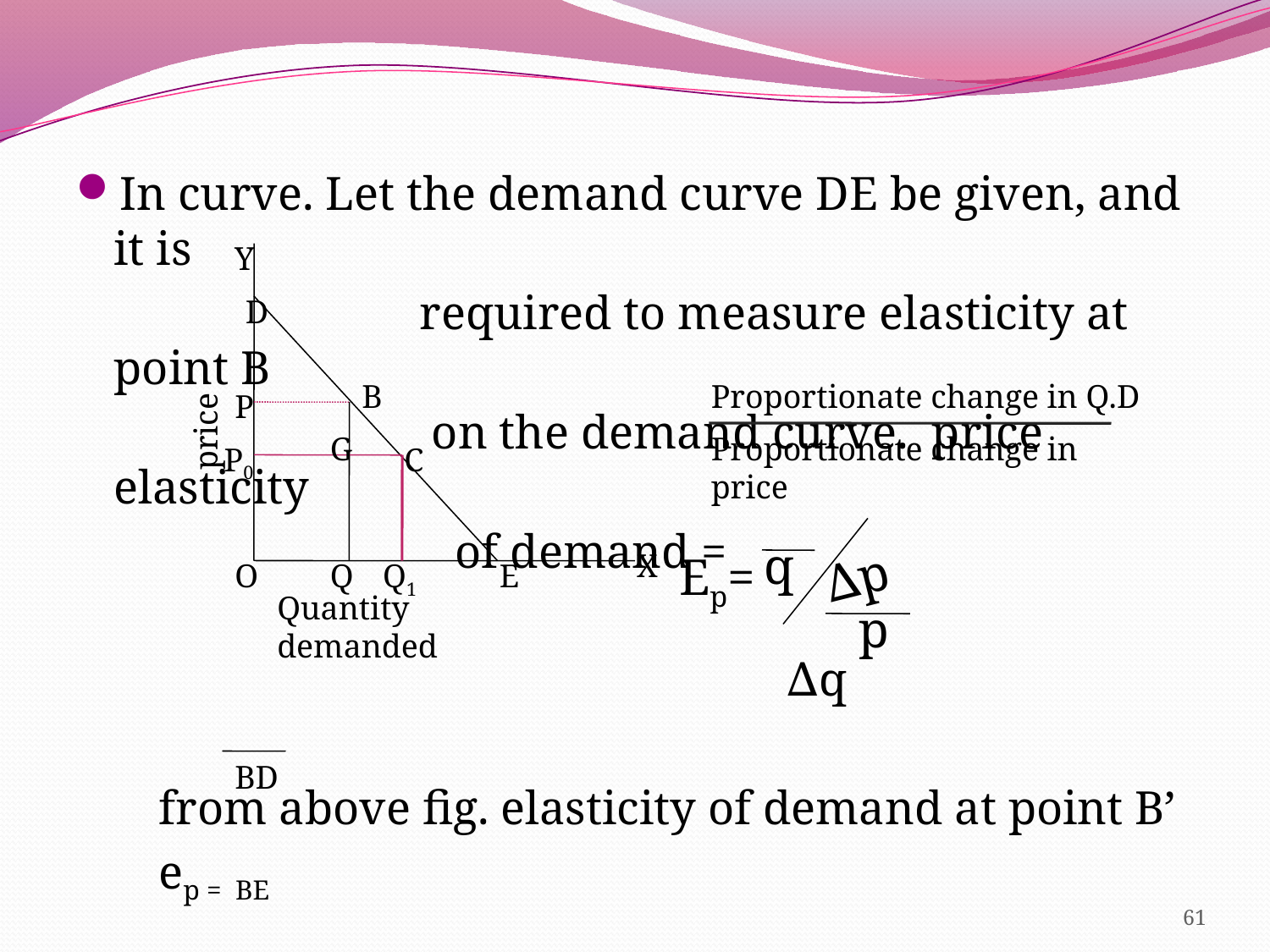

In curve. Let the demand curve DE be given, and it is
                             required to measure elasticity at point B
                              on the demand curve.  price elasticity
                                of demand =

                                                            ∆q

       from above fig. elasticity of demand at point B’
       ep =  BE

         it can be proved in following way, in given fig,
Y
D
B
Proportionate change in Q.D
P
price
G
Proportionate change in price
P0
C
q
X
Ep=
∆p
O
Q
Q1
E
Quantity demanded
p
BD
61